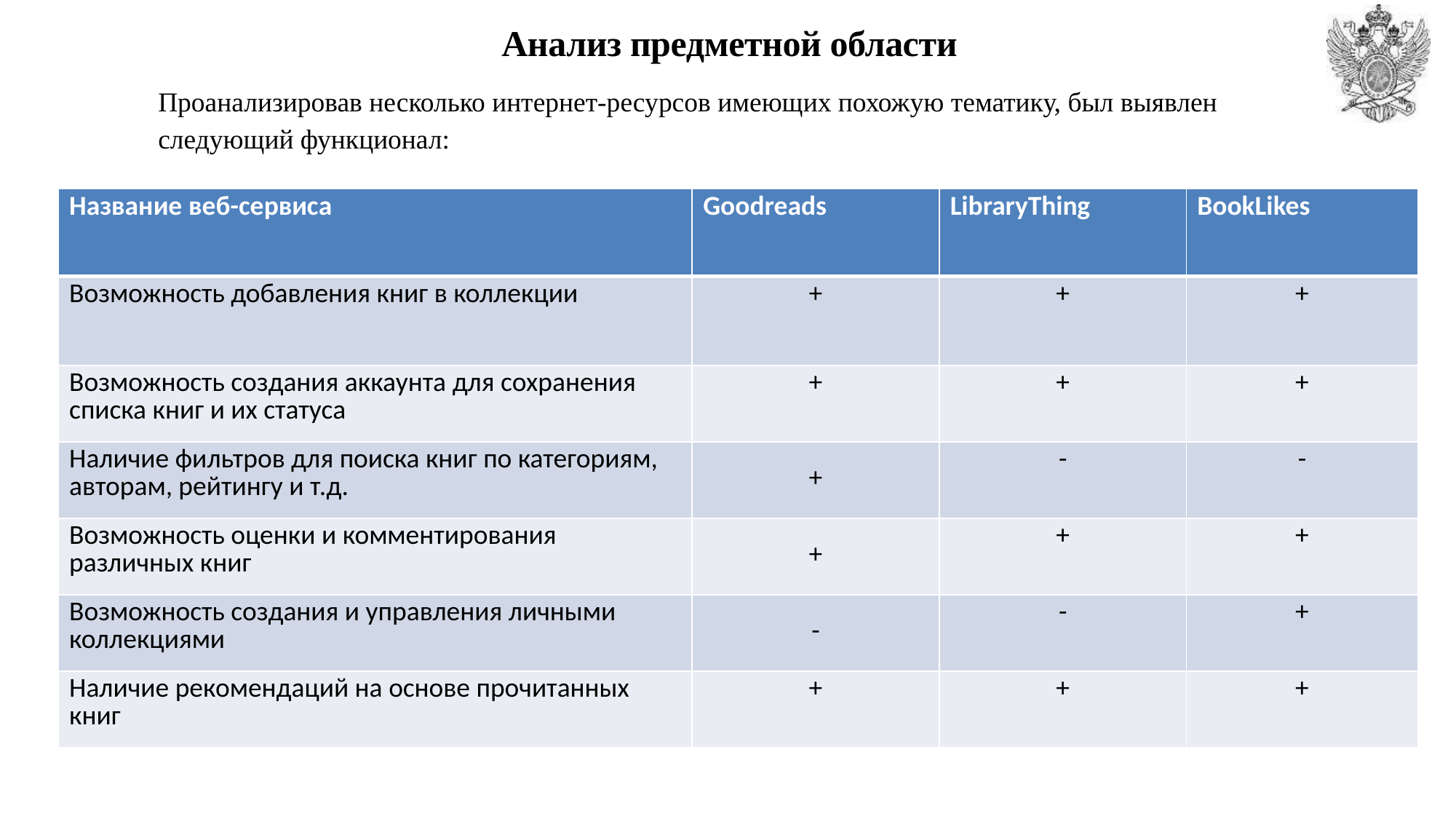

# Анализ предметной области
Проанализировав несколько интернет-ресурсов имеющих похожую тематику, был выявлен следующий функционал:

| Название веб-сервиса | Goodreads | LibraryThing | BookLikes |
| --- | --- | --- | --- |
| Возможность добавления книг в коллекции | + | + | + |
| Возможность создания аккаунта для сохранения списка книг и их статуса | + | + | + |
| Наличие фильтров для поиска книг по категориям, авторам, рейтингу и т.д. | + | - | - |
| Возможность оценки и комментирования различных книг | + | + | + |
| Возможность создания и управления личными коллекциями | - | - | + |
| Наличие рекомендаций на основе прочитанных книг | + | + | + |
4